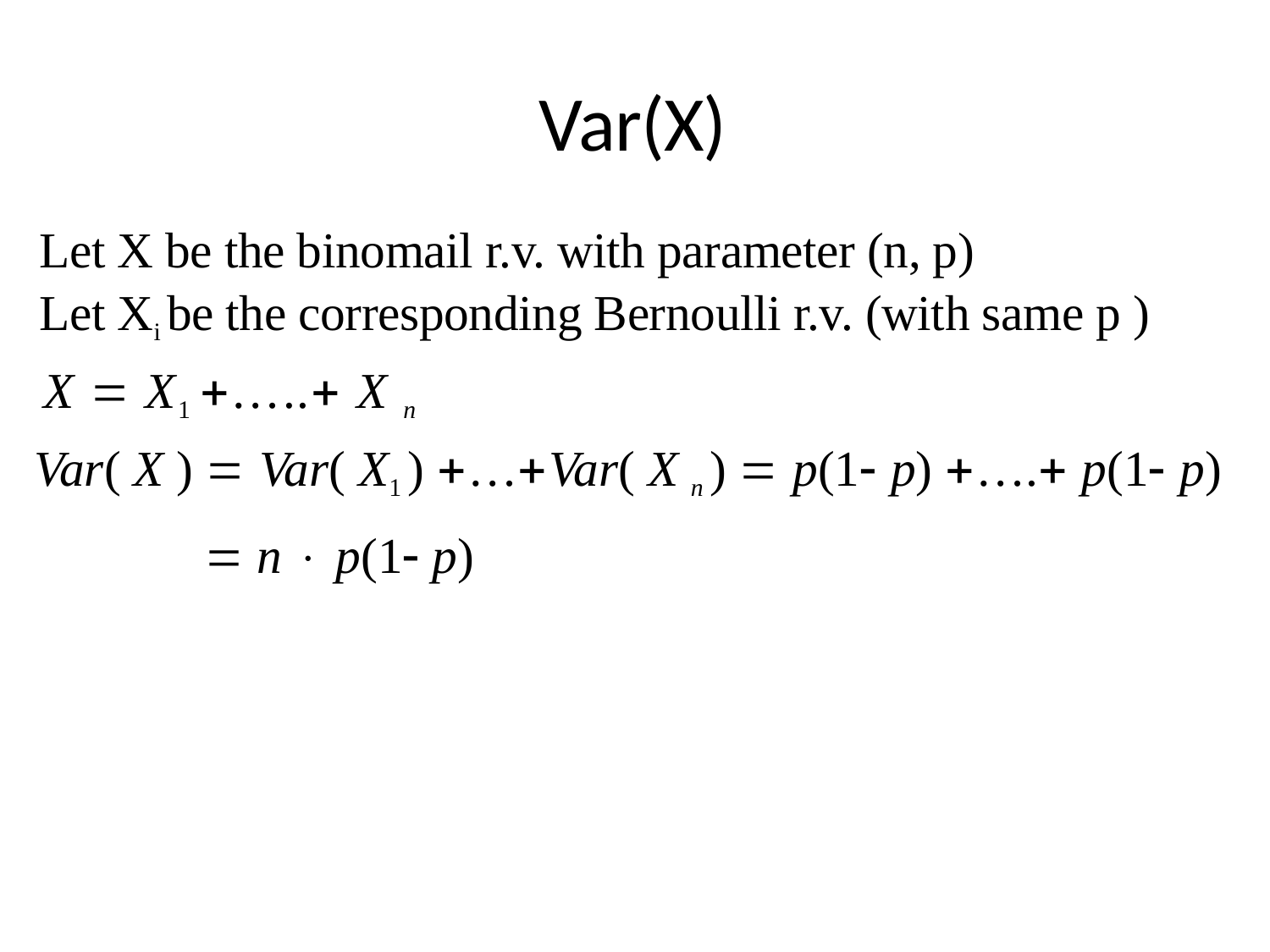

Var(X)
Let X be the binomail r.v. with parameter (n, p)
Let Xi be the corresponding Bernoulli r.v. (with same p )
X = X1 +…..+ X n
Var( X ) = Var( X1 ) +…+Var( X n ) = p(1− p) +….+ p(1− p)
= n ⋅ p(1− p)